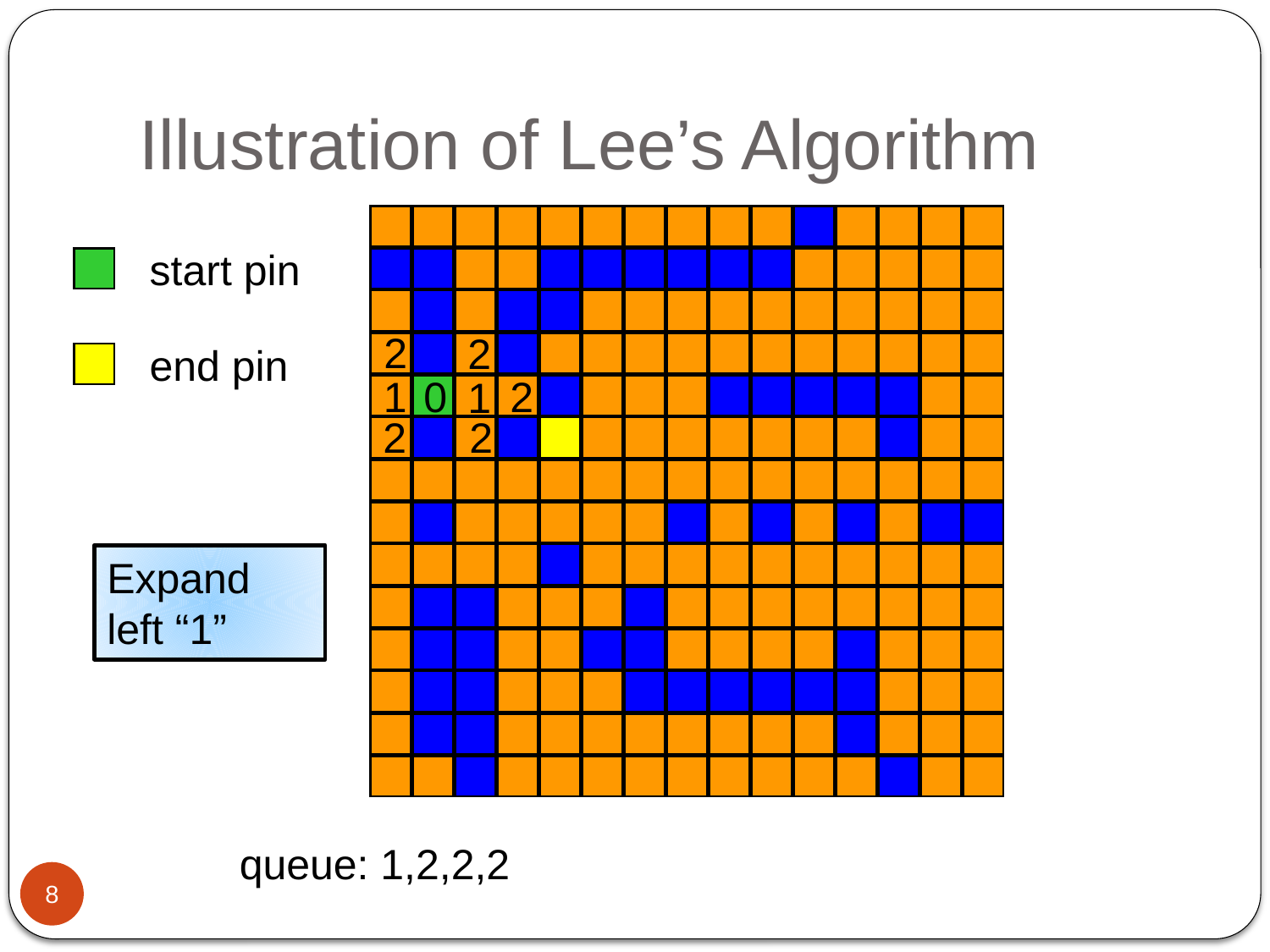

# Illustration of Lee’s Algorithm

start pin

2
end pin

2

0
2

1

1
2
2

Expand left “1”

queue: 1,2,2,2
8